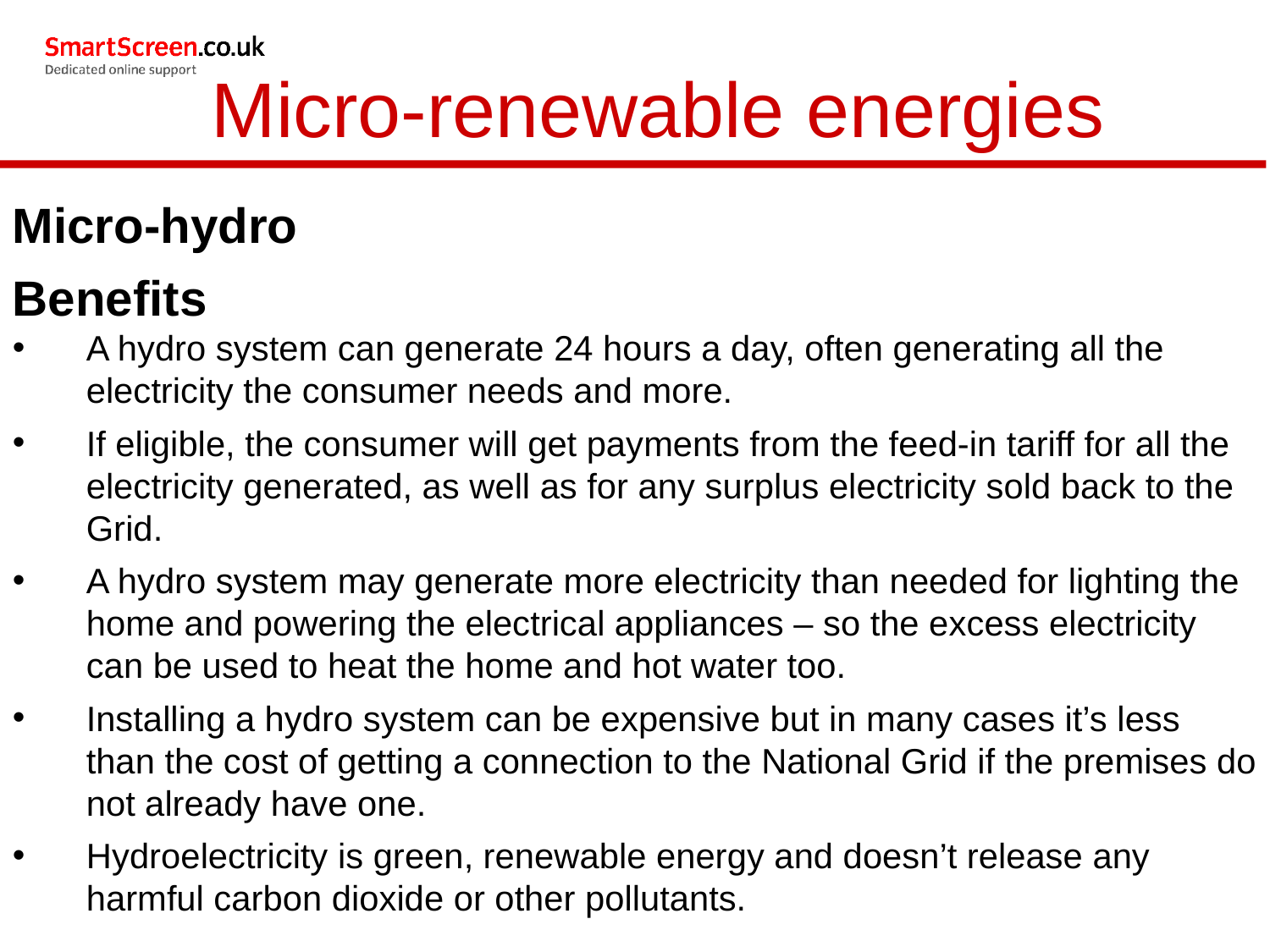

Micro-renewable energies

Micro-hydro
Benefits
A hydro system can generate 24 hours a day, often generating all the electricity the consumer needs and more.
If eligible, the consumer will get payments from the feed-in tariff for all the electricity generated, as well as for any surplus electricity sold back to the Grid.
A hydro system may generate more electricity than needed for lighting the home and powering the electrical appliances – so the excess electricity can be used to heat the home and hot water too.
Installing a hydro system can be expensive but in many cases it’s less than the cost of getting a connection to the National Grid if the premises do not already have one.
Hydroelectricity is green, renewable energy and doesn’t release any harmful carbon dioxide or other pollutants.